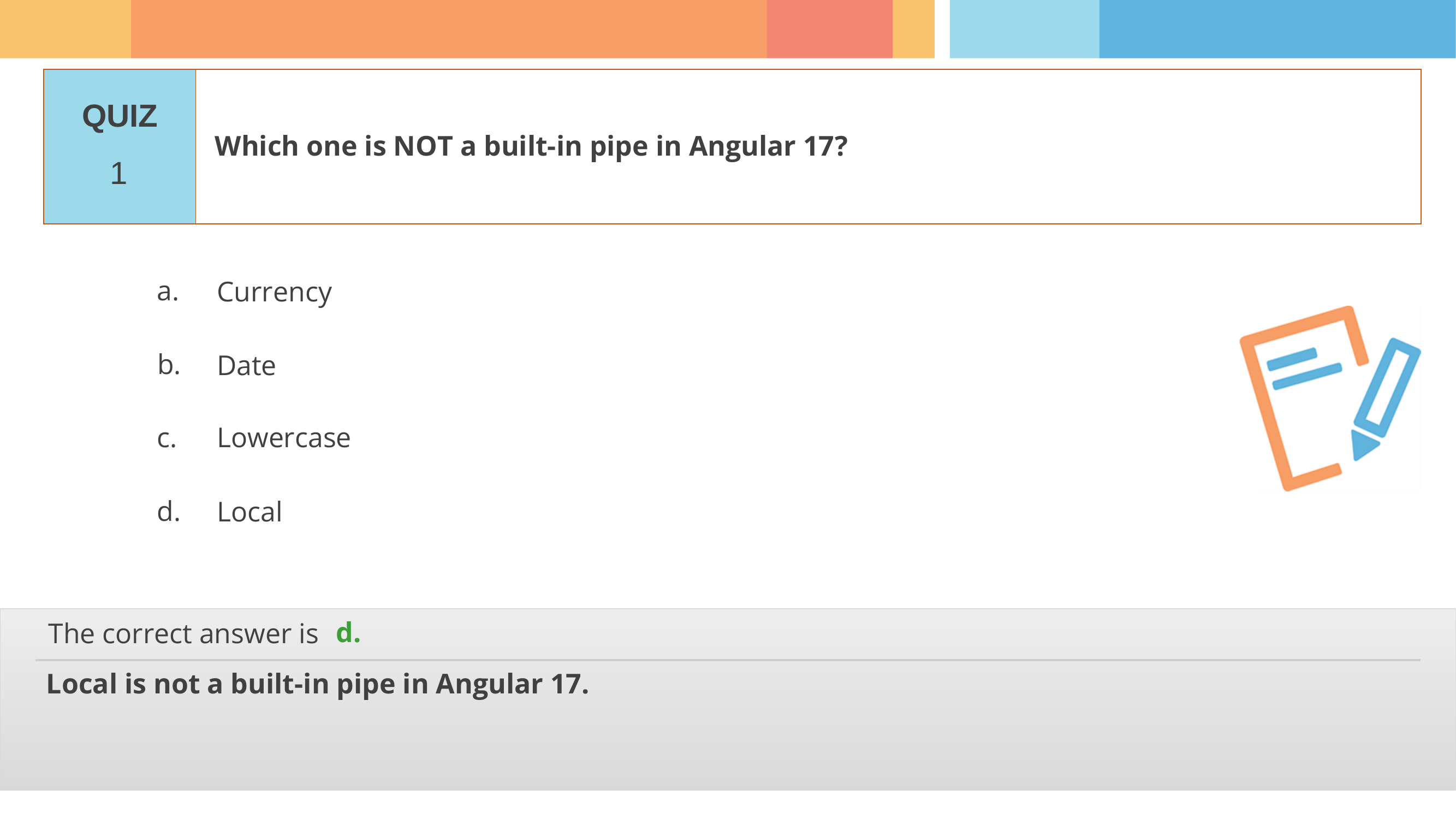

Which one is NOT a built-in pipe in Angular 17?
1
Currency
Date
Lowercase
Local
d.
Local is not a built-in pipe in Angular 17.